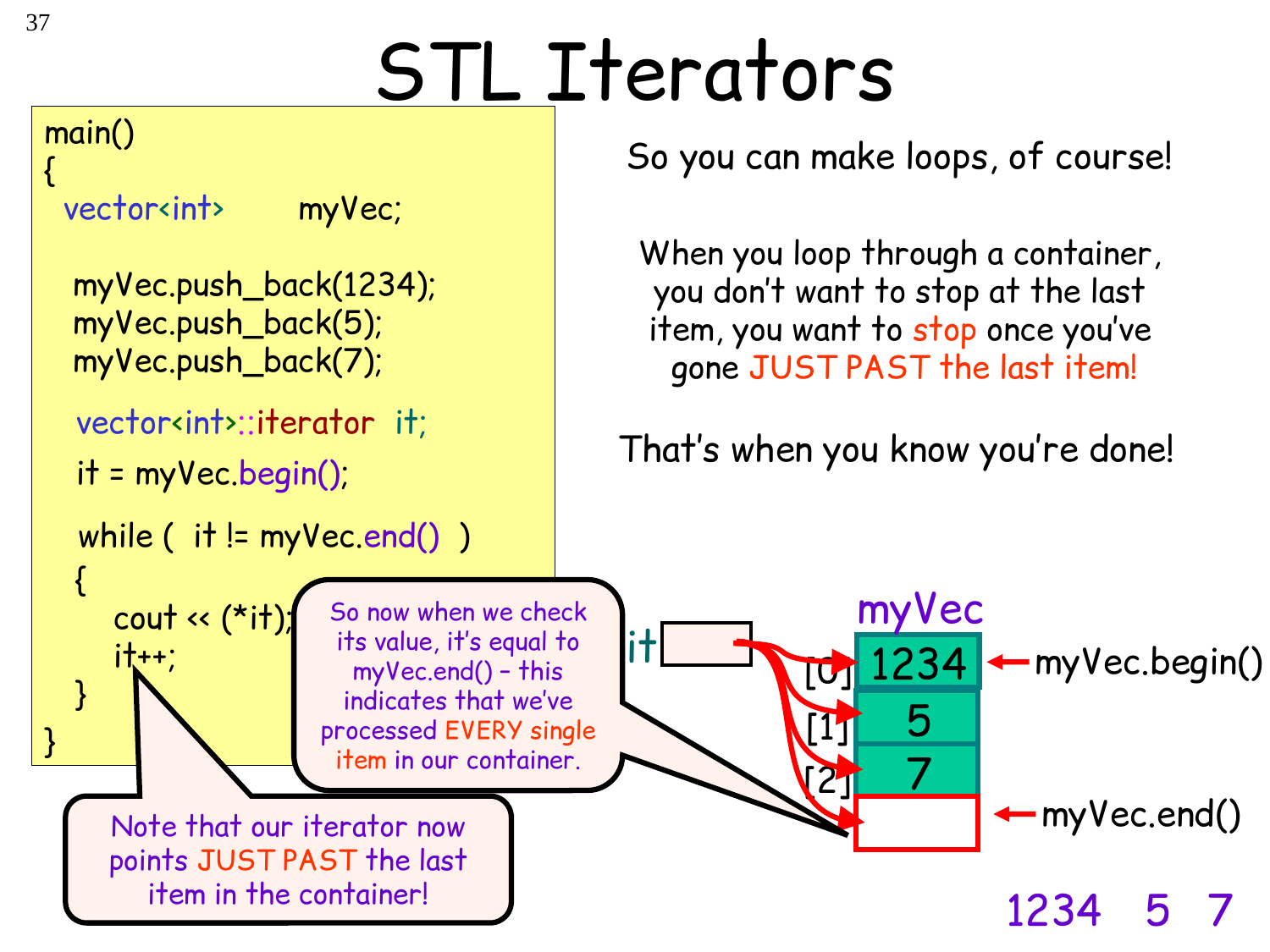

37
# STL Iterators
main()
{
  vector<int> 	myVec;

   myVec.push_back(1234);
   myVec.push_back(5);
   myVec.push_back(7);

}
So you can make loops, of course!
When you loop through a container,
you don’t want to stop at the last
item, you want to stop once you’ve
gone JUST PAST the last item!
vector<int>::iterator  it;
That’s when you know you’re done!
it = myVec.begin();
while (  it != myVec.end()  )
{
    cout << (*it);
    it++;
}
myVec
So now when we check its value, it’s equal to myVec.end() – this indicates that we’ve processed EVERY single item in our container.
it

1234
myVec.begin()

[0]

5

[1]
7

[2]
myVec.end()

Note that our iterator now points JUST PAST the last item in the container!

7
1234
5